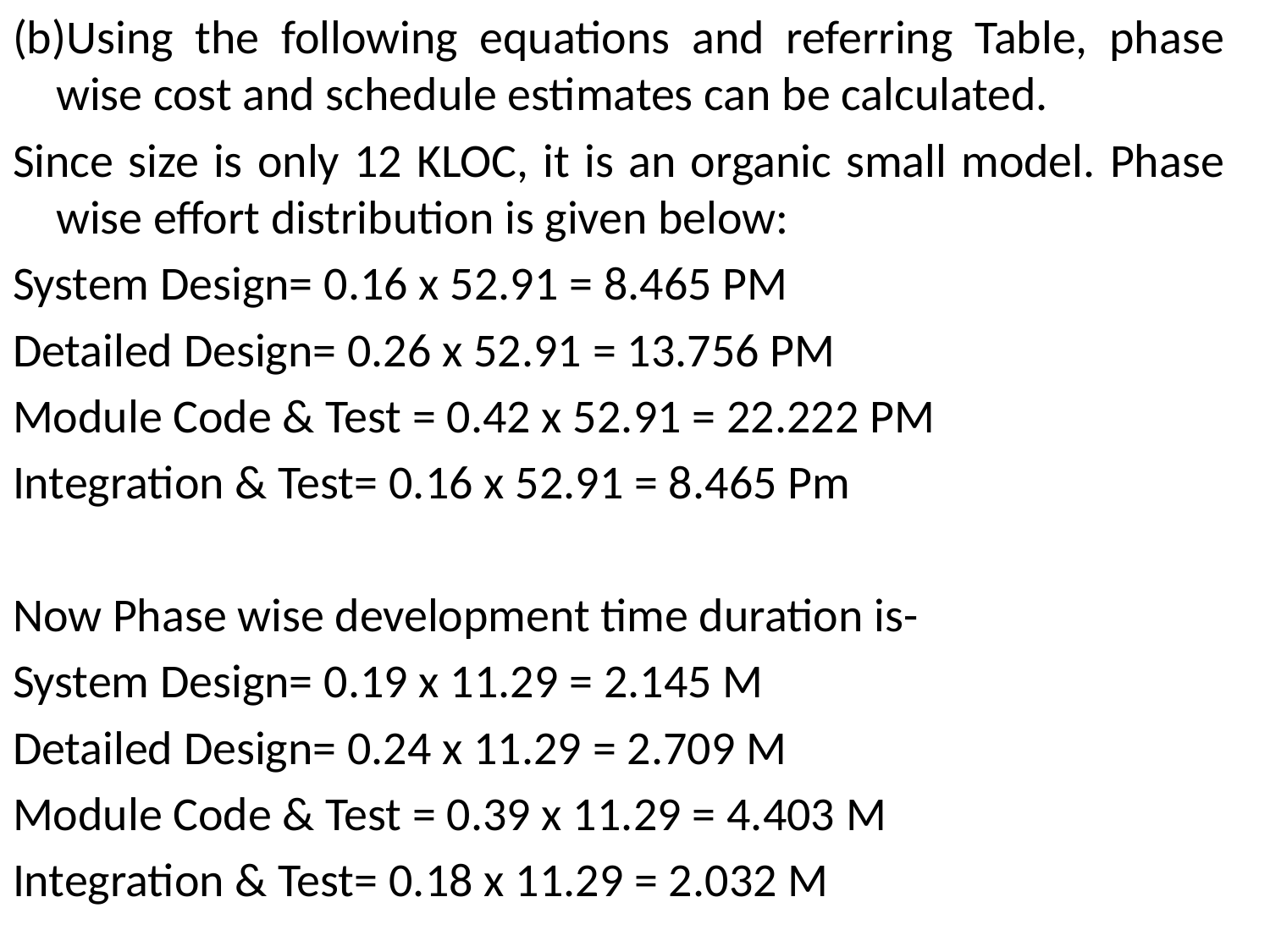

(b)Using the following equations and referring Table, phase wise cost and schedule estimates can be calculated.
Since size is only 12 KLOC, it is an organic small model. Phase wise effort distribution is given below:
System Design= 0.16 x 52.91 = 8.465 PM
Detailed Design= 0.26 x 52.91 = 13.756 PM
Module Code & Test = 0.42 x 52.91 = 22.222 PM
Integration & Test= 0.16 x 52.91 = 8.465 Pm

Now Phase wise development time duration is-
System Design= 0.19 x 11.29 = 2.145 M
Detailed Design= 0.24 x 11.29 = 2.709 M
Module Code & Test = 0.39 x 11.29 = 4.403 M
Integration & Test= 0.18 x 11.29 = 2.032 M